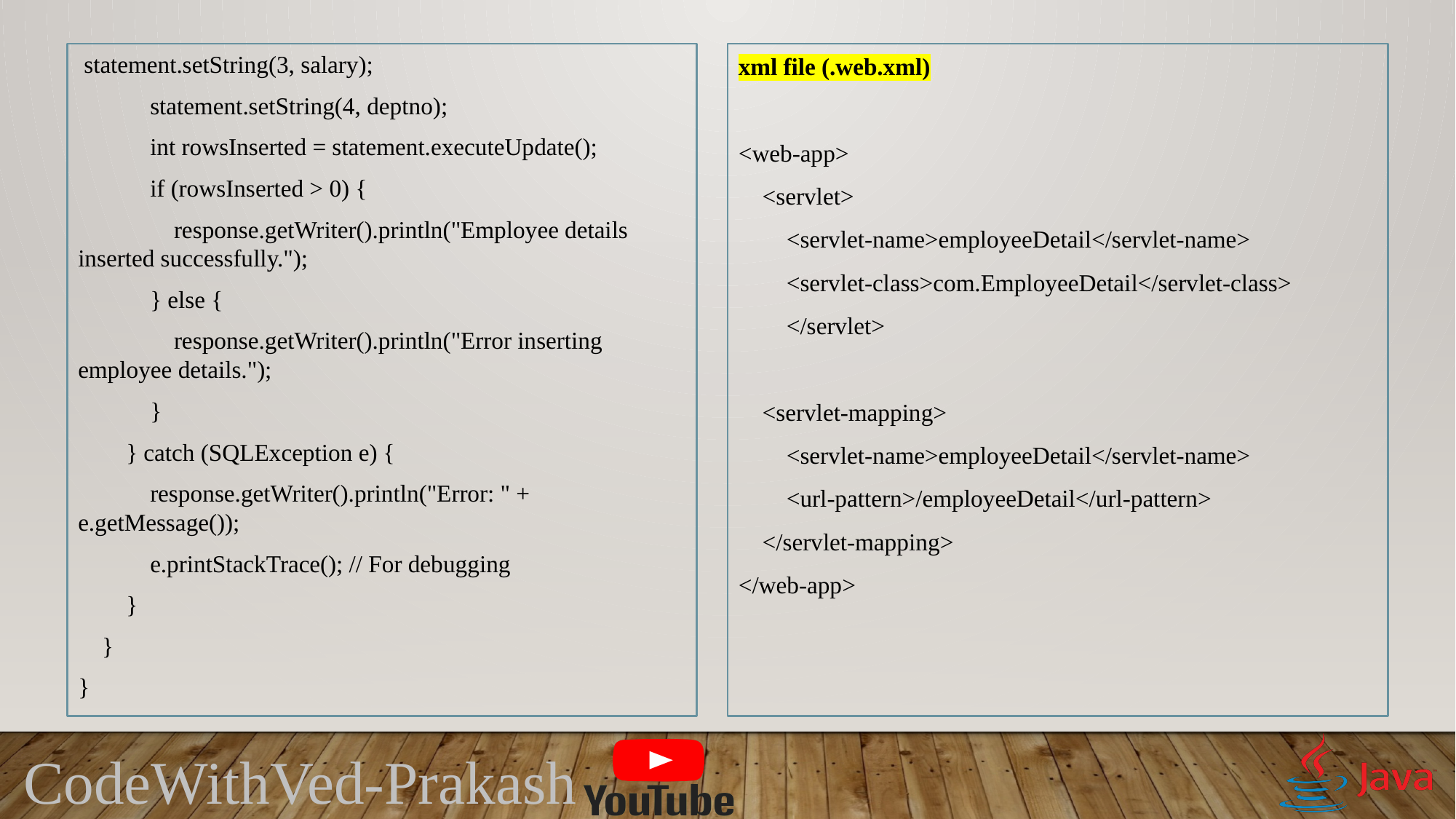

statement.setString(3, salary);
            statement.setString(4, deptno);
            int rowsInserted = statement.executeUpdate();
            if (rowsInserted > 0) {
                response.getWriter().println("Employee details inserted successfully.");
            } else {
                response.getWriter().println("Error inserting employee details.");
            }
        } catch (SQLException e) {
            response.getWriter().println("Error: " + e.getMessage());
            e.printStackTrace(); // For debugging
        }
    }
}

xml file (.web.xml)

<web-app>
    <servlet>
        <servlet-name>employeeDetail</servlet-name>
        <servlet-class>com.EmployeeDetail</servlet-class>
        </servlet>

    <servlet-mapping>
        <servlet-name>employeeDetail</servlet-name>
        <url-pattern>/employeeDetail</url-pattern>
    </servlet-mapping>
</web-app>